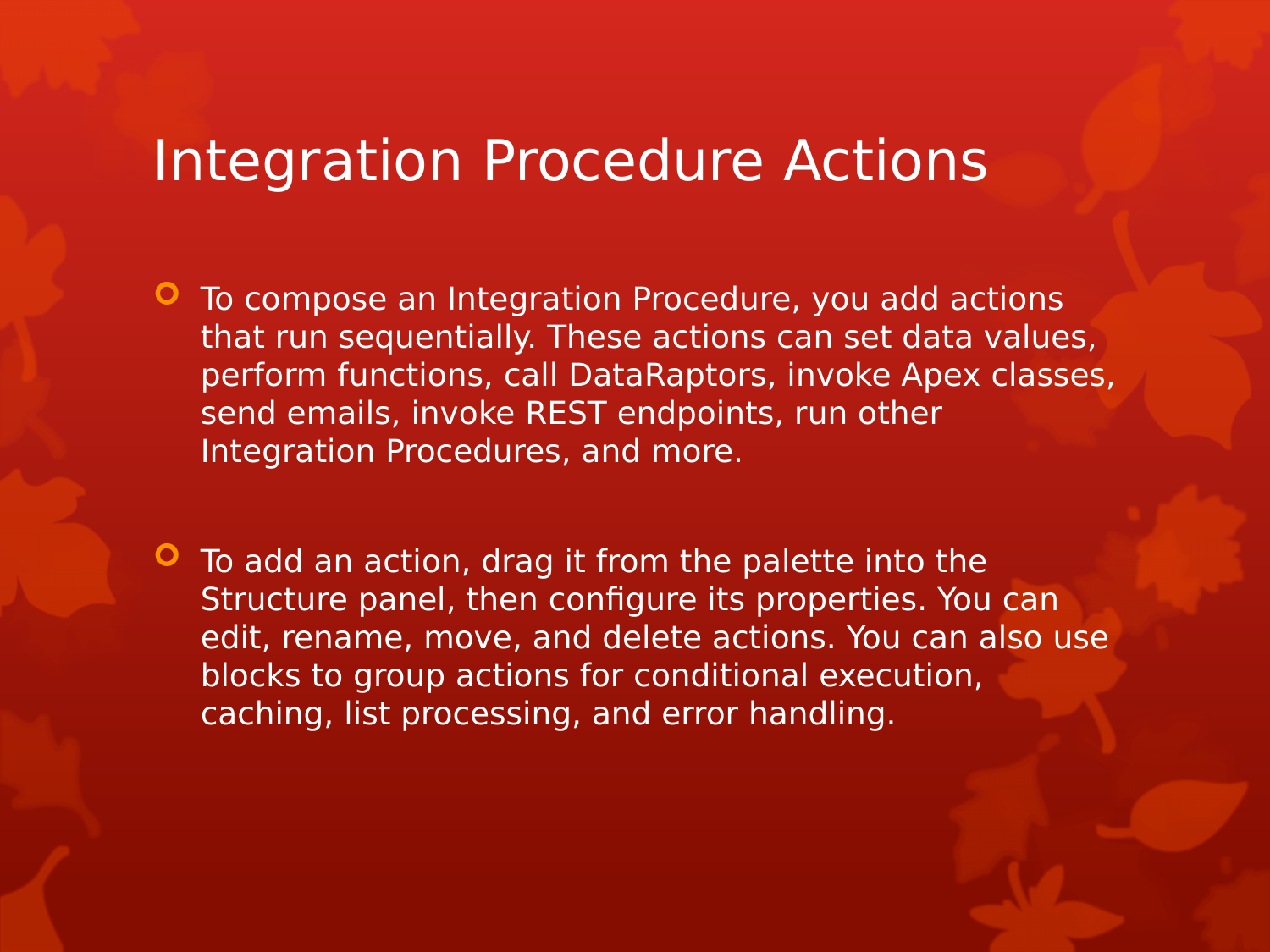

# Integration Procedure Actions
To compose an Integration Procedure, you add actions that run sequentially. These actions can set data values, perform functions, call DataRaptors, invoke Apex classes, send emails, invoke REST endpoints, run other Integration Procedures, and more.

To add an action, drag it from the palette into the Structure panel, then configure its properties. You can edit, rename, move, and delete actions. You can also use blocks to group actions for conditional execution, caching, list processing, and error handling.